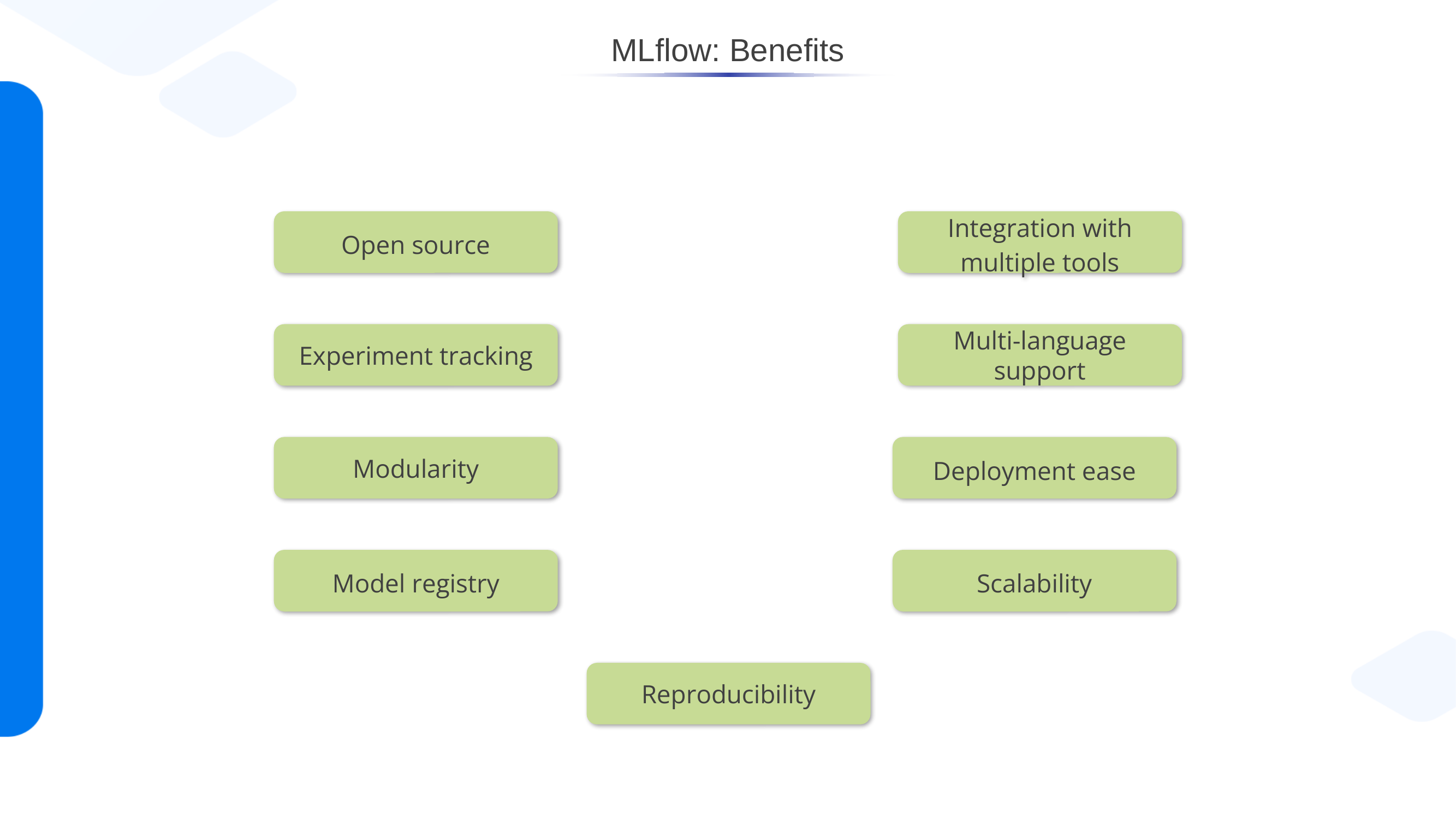

# MLflow: Benefits

Open source
Integration with multiple tools
Experiment tracking
Multi-language support
Modularity
Deployment ease
Model registry
Scalability
Reproducibility